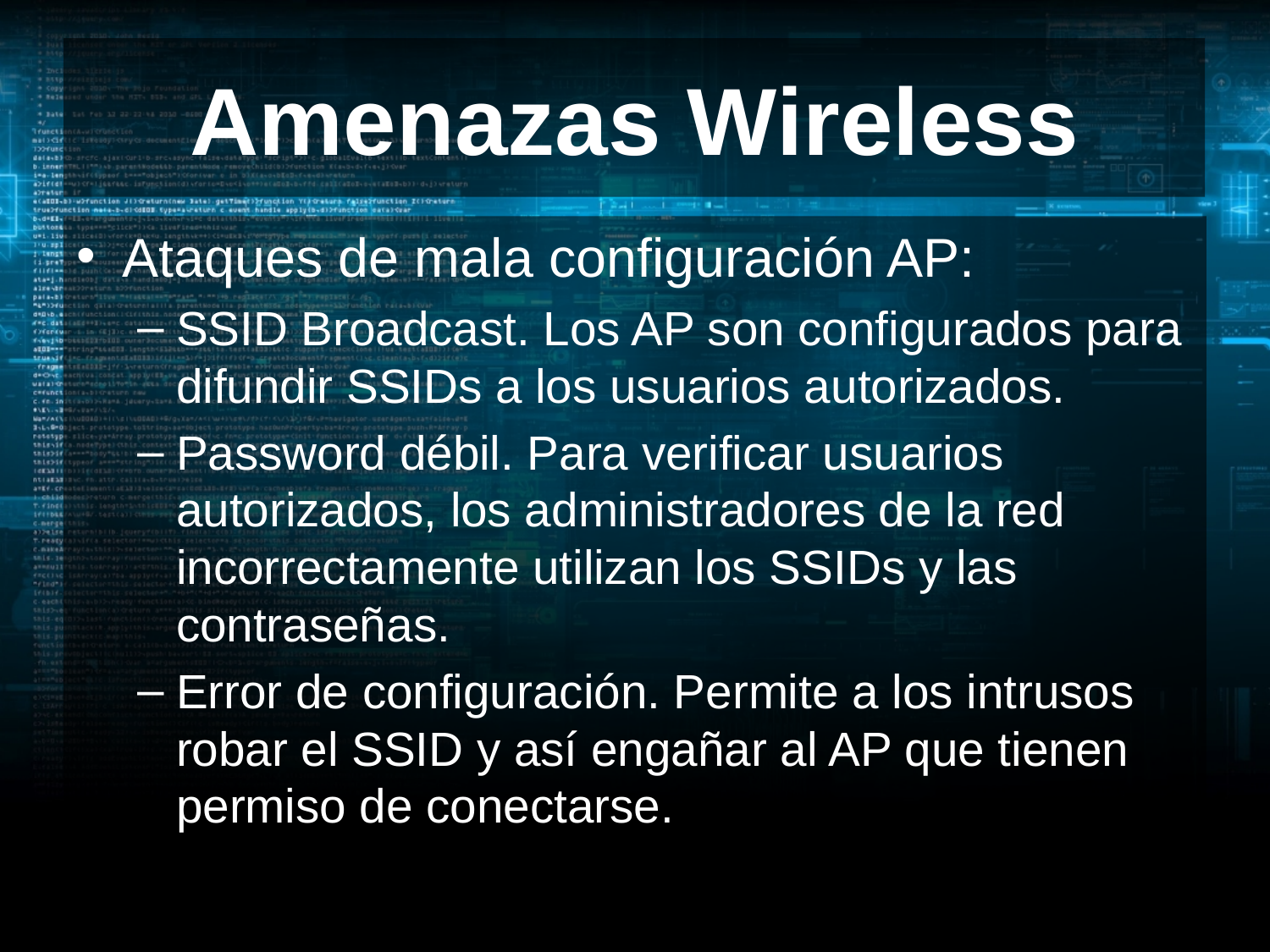

# Amenazas Wireless
Ataques de mala configuración AP:
SSID Broadcast. Los AP son configurados para difundir SSIDs a los usuarios autorizados.
Password débil. Para verificar usuarios autorizados, los administradores de la red incorrectamente utilizan los SSIDs y las contraseñas.
Error de configuración. Permite a los intrusos robar el SSID y así engañar al AP que tienen permiso de conectarse.